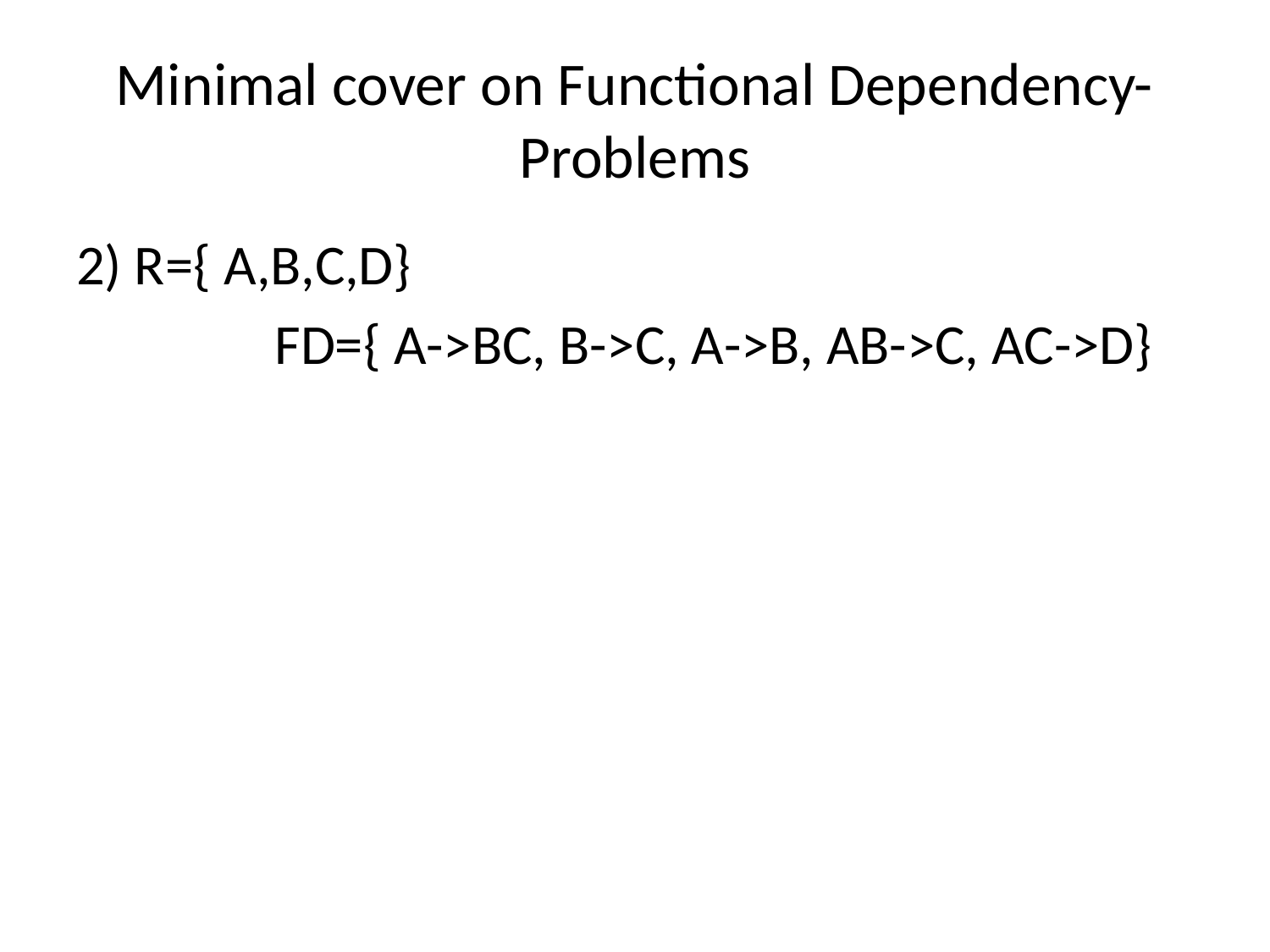

# Minimal cover on Functional Dependency- Problems
2) R={ A,B,C,D}
		FD={ A->BC, B->C, A->B, AB->C, AC->D}